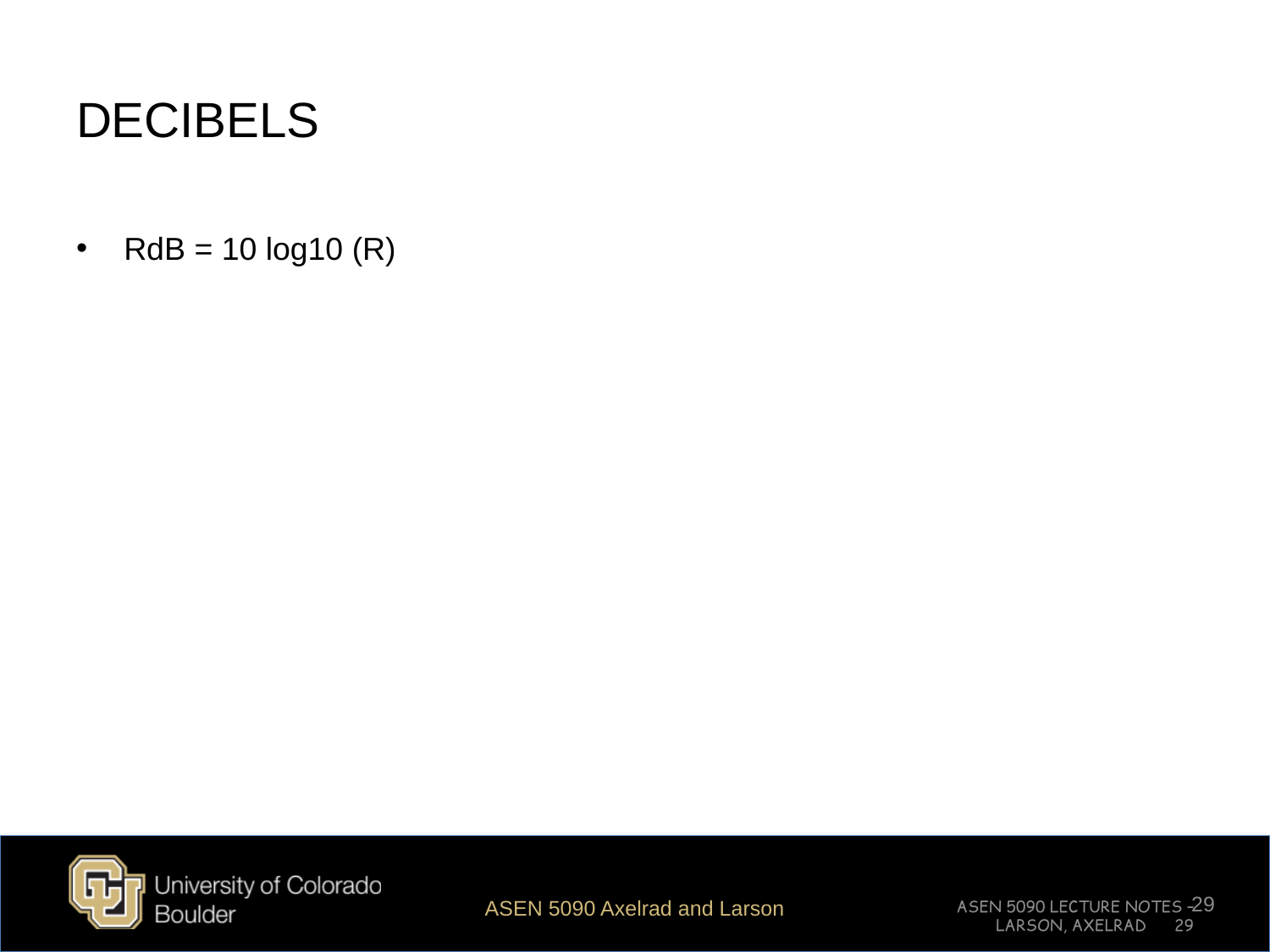

# DECIBELS
RdB = 10 log10 (R)
29
ASEN 5090 Axelrad and Larson

ASEN 5090 LECTURE NOTES – LARSON, AXELRAD      29